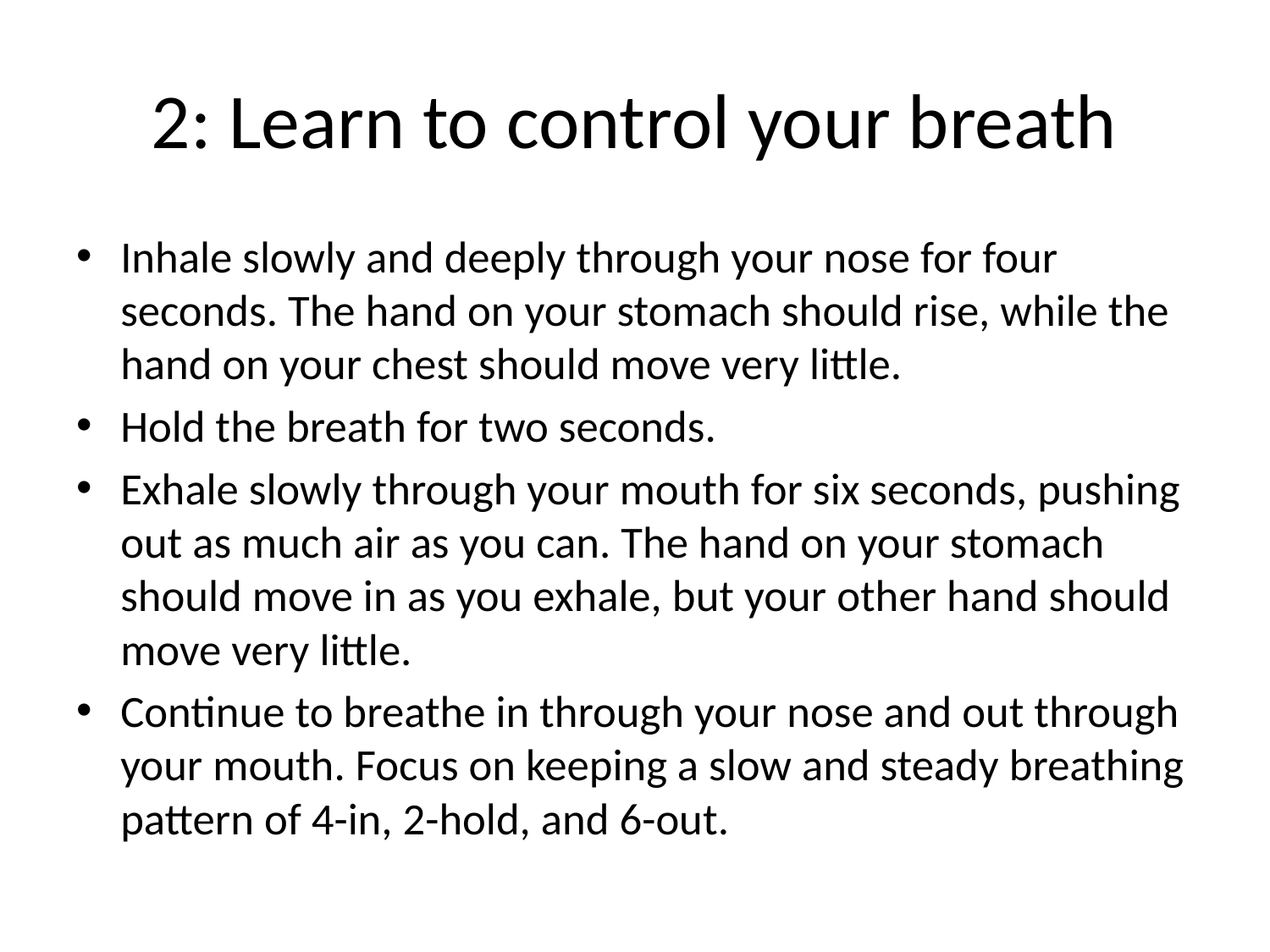

# 2: Learn to control your breath
Inhale slowly and deeply through your nose for four seconds. The hand on your stomach should rise, while the hand on your chest should move very little.
Hold the breath for two seconds.
Exhale slowly through your mouth for six seconds, pushing out as much air as you can. The hand on your stomach should move in as you exhale, but your other hand should move very little.
Continue to breathe in through your nose and out through your mouth. Focus on keeping a slow and steady breathing pattern of 4-in, 2-hold, and 6-out.